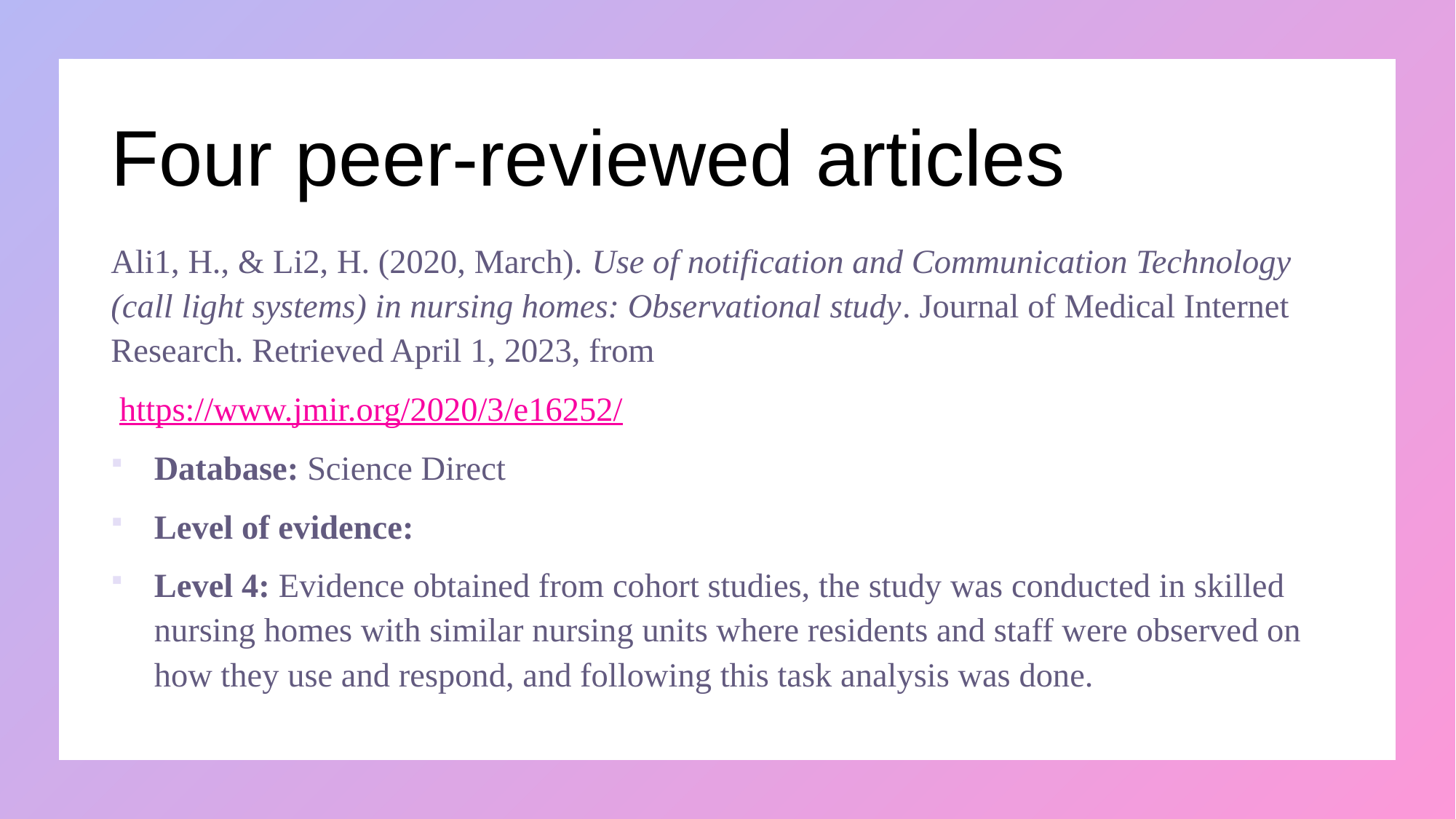

# Four peer-reviewed articles
Ali1, H., & Li2, H. (2020, March). Use of notification and Communication Technology (call light systems) in nursing homes: Observational study. Journal of Medical Internet Research. Retrieved April 1, 2023, from
 https://www.jmir.org/2020/3/e16252/
Database: Science Direct
Level of evidence:
Level 4: Evidence obtained from cohort studies, the study was conducted in skilled nursing homes with similar nursing units where residents and staff were observed on how they use and respond, and following this task analysis was done.